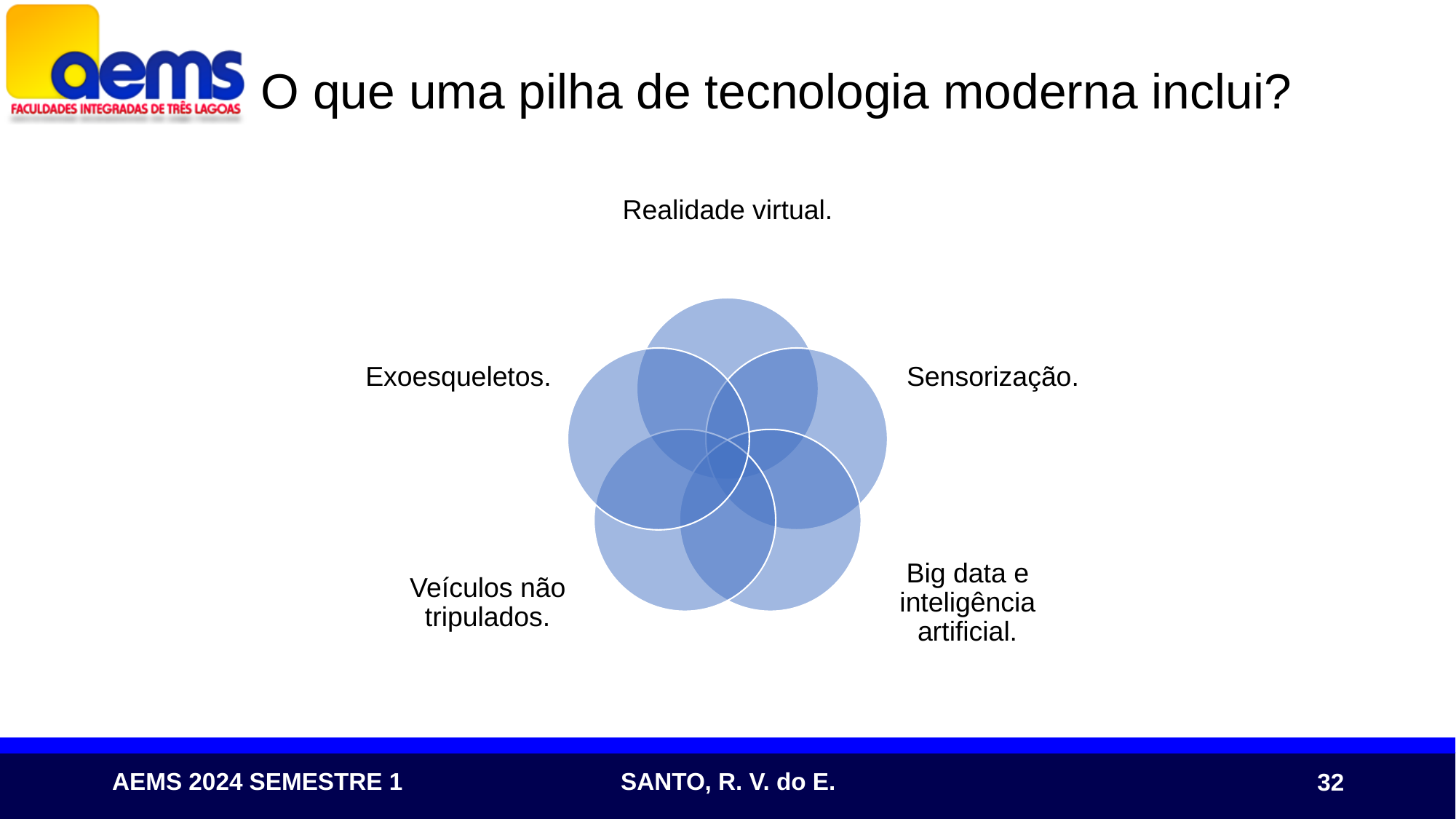

# O que uma pilha de tecnologia moderna inclui?
Realidade virtual.
Sensorização.
Big data e inteligência artificial.
Veículos não tripulados.
Exoesqueletos.
32